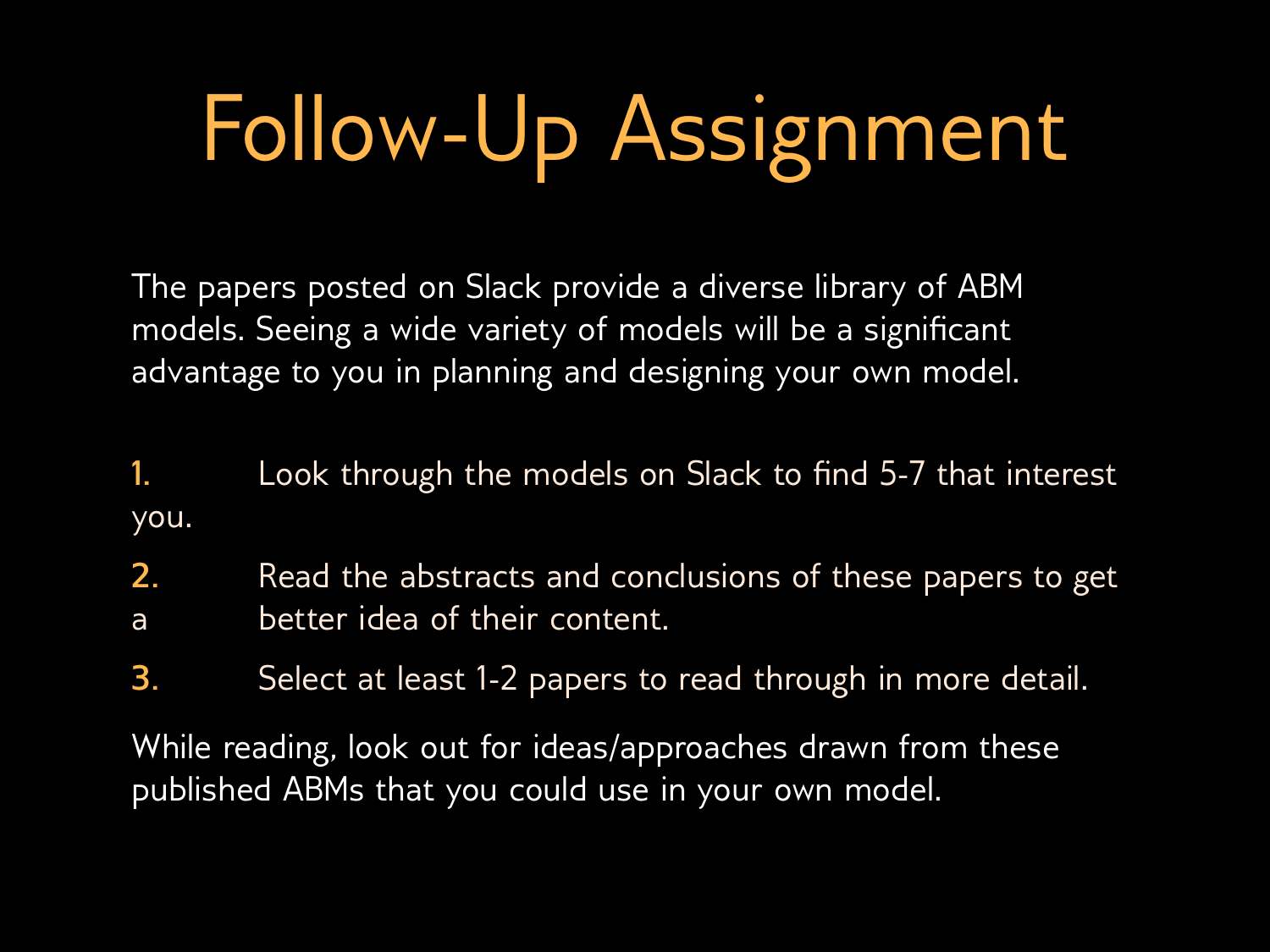

# Follow-Up Assignment
The papers posted on Slack provide a diverse library of ABM models. Seeing a wide variety of models will be a significant advantage to you in planning and designing your own model.
1. 	Look through the models on Slack to find 5-7 that interest you.
2. 	Read the abstracts and conclusions of these papers to get a 	better idea of their content.
3. 	Select at least 1-2 papers to read through in more detail.
While reading, look out for ideas/approaches drawn from these published ABMs that you could use in your own model.